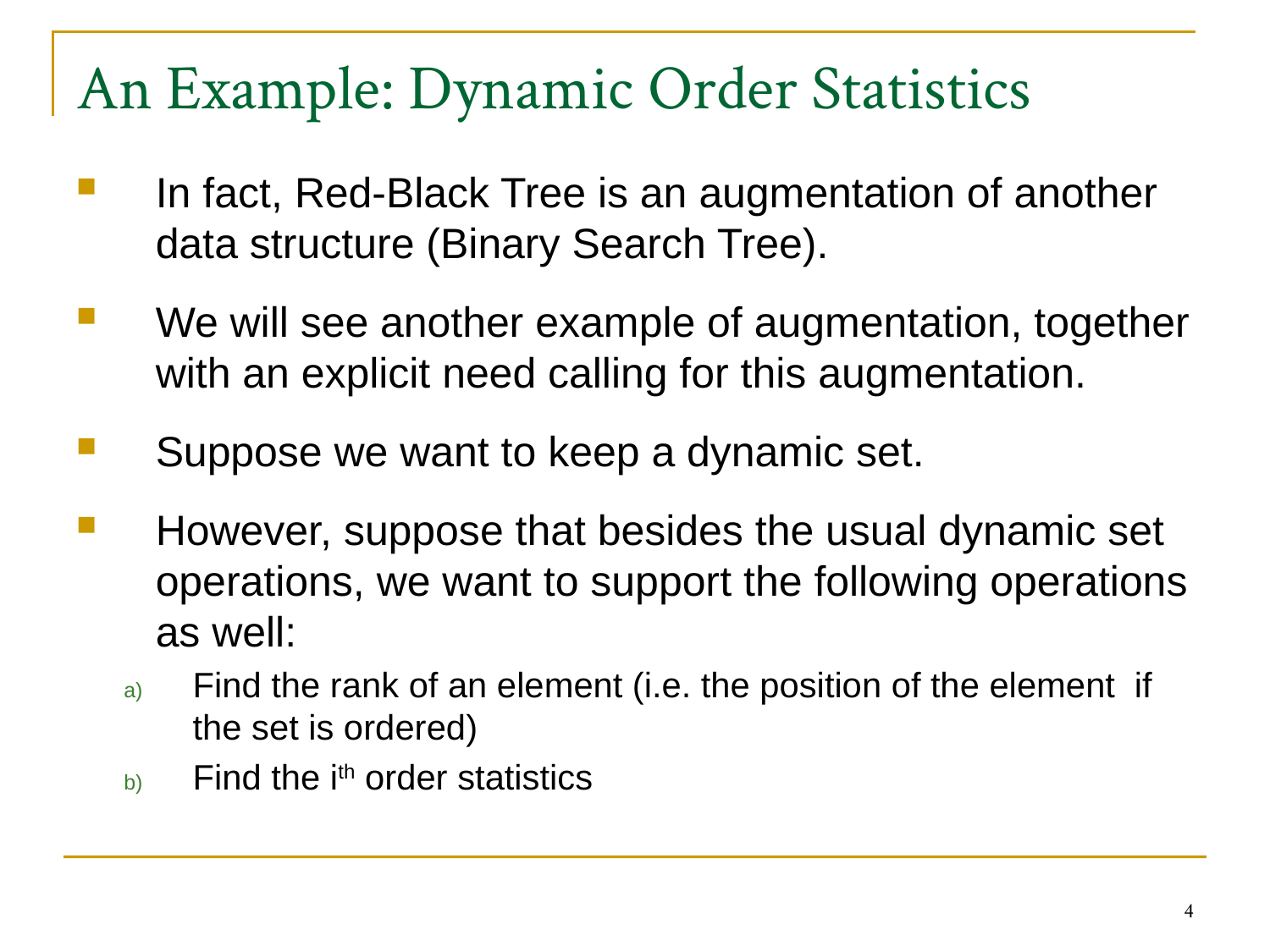

# An Example: Dynamic Order Statistics
In fact, Red-Black Tree is an augmentation of another data structure (Binary Search Tree).

We will see another example of augmentation, together with an explicit need calling for this augmentation.

Suppose we want to keep a dynamic set.

However, suppose that besides the usual dynamic set operations, we want to support the following operations as well:
Find the rank of an element (i.e. the position of the element  if the set is ordered)
Find the ith order statistics
4